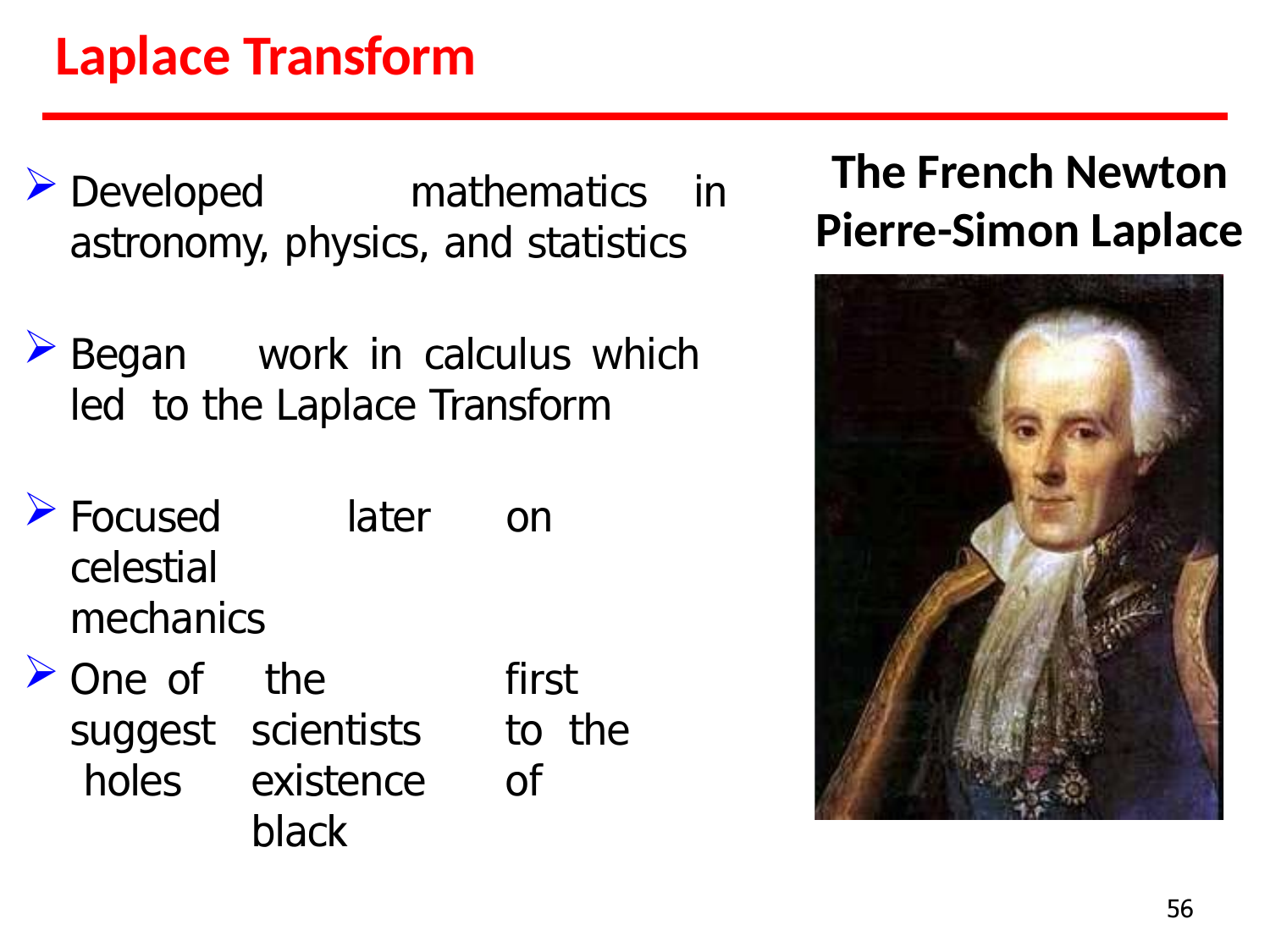

# Laplace Transform

The French Newton  Pierre-Simon Laplace
Developed	mathematics  astronomy, physics, and statistics
in

Began	work	in	calculus	which	led  to the Laplace Transform

Focused	later	on	celestial
mechanics
One of  suggest  holes
the		first	scientists	to  the	existence	of	black
56